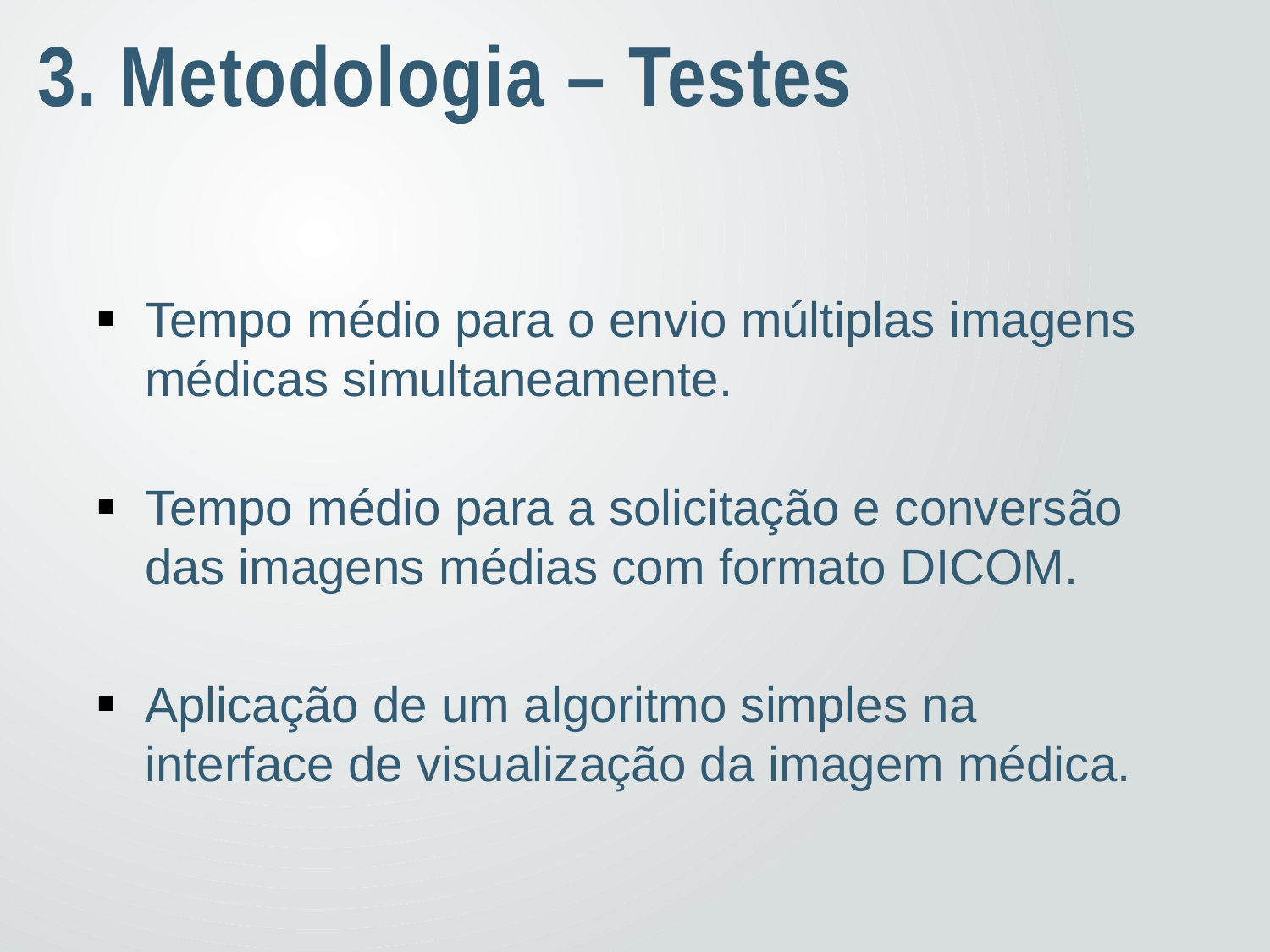

# 3. Metodologia – Testes

Tempo médio para o envio múltiplas imagens médicas simultaneamente.
Tempo médio para a solicitação e conversão das imagens médias com formato DICOM.

Aplicação de um algoritmo simples na interface de visualização da imagem médica.